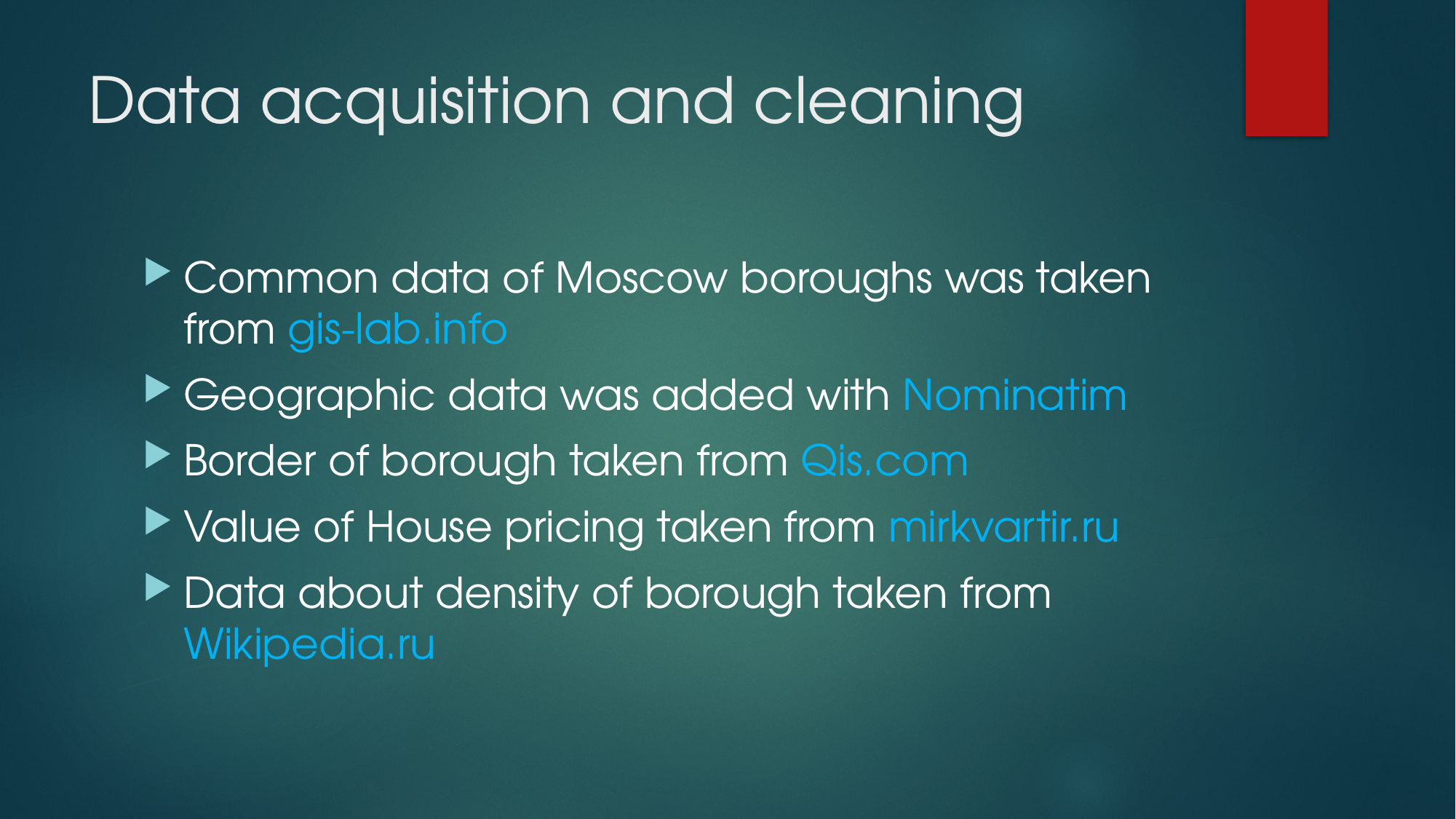

# Data acquisition and cleaning
Common data of Moscow boroughs was taken from gis-lab.info
Geographic data was added with Nominatim
Border of borough taken from Qis.com
Value of House pricing taken from mirkvartir.ru
Data about density of borough taken from Wikipedia.ru